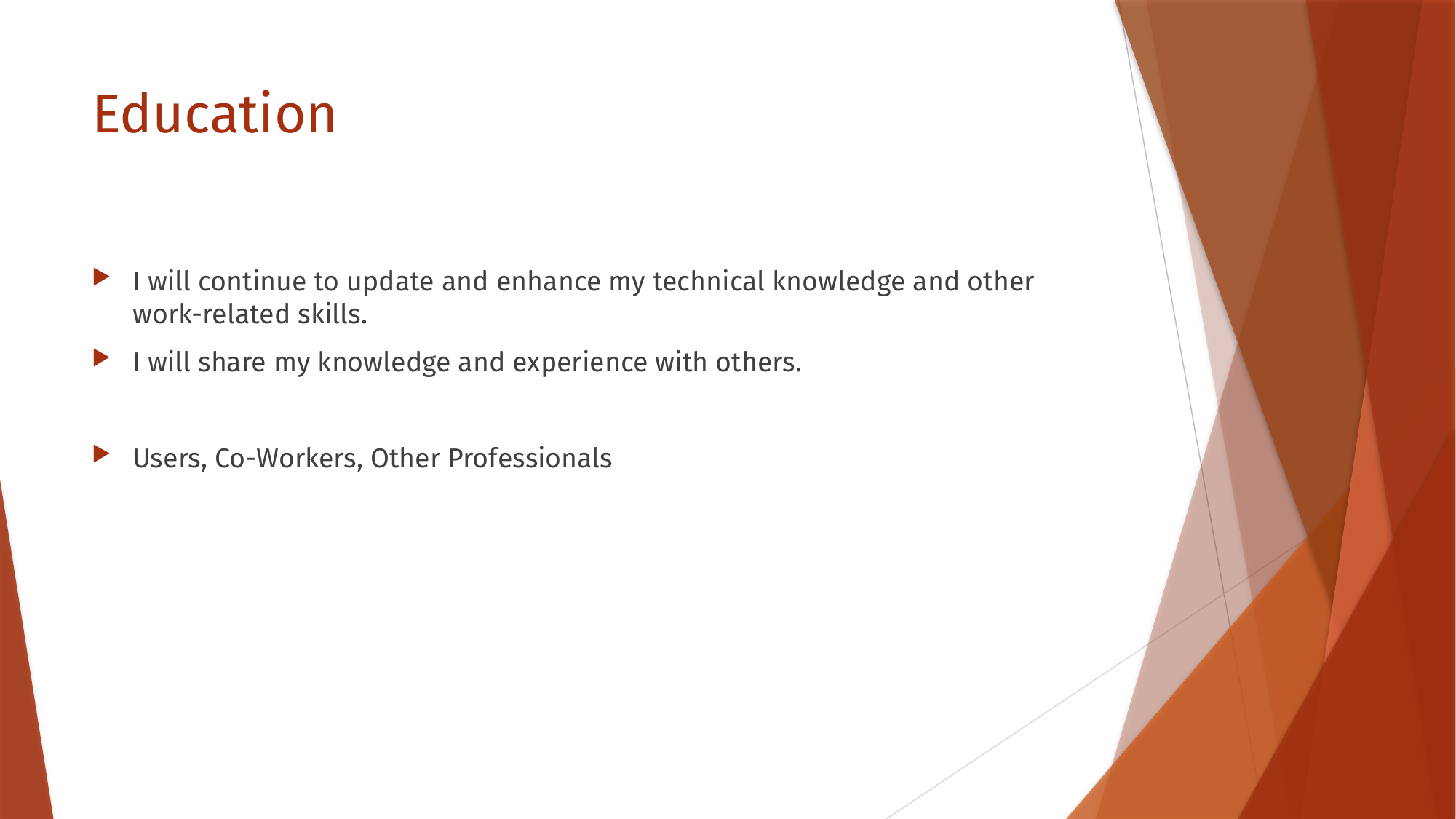

# Education
I will continue to update and enhance my technical knowledge and other work-related skills.
I will share my knowledge and experience with others.

Users, Co-Workers, Other Professionals